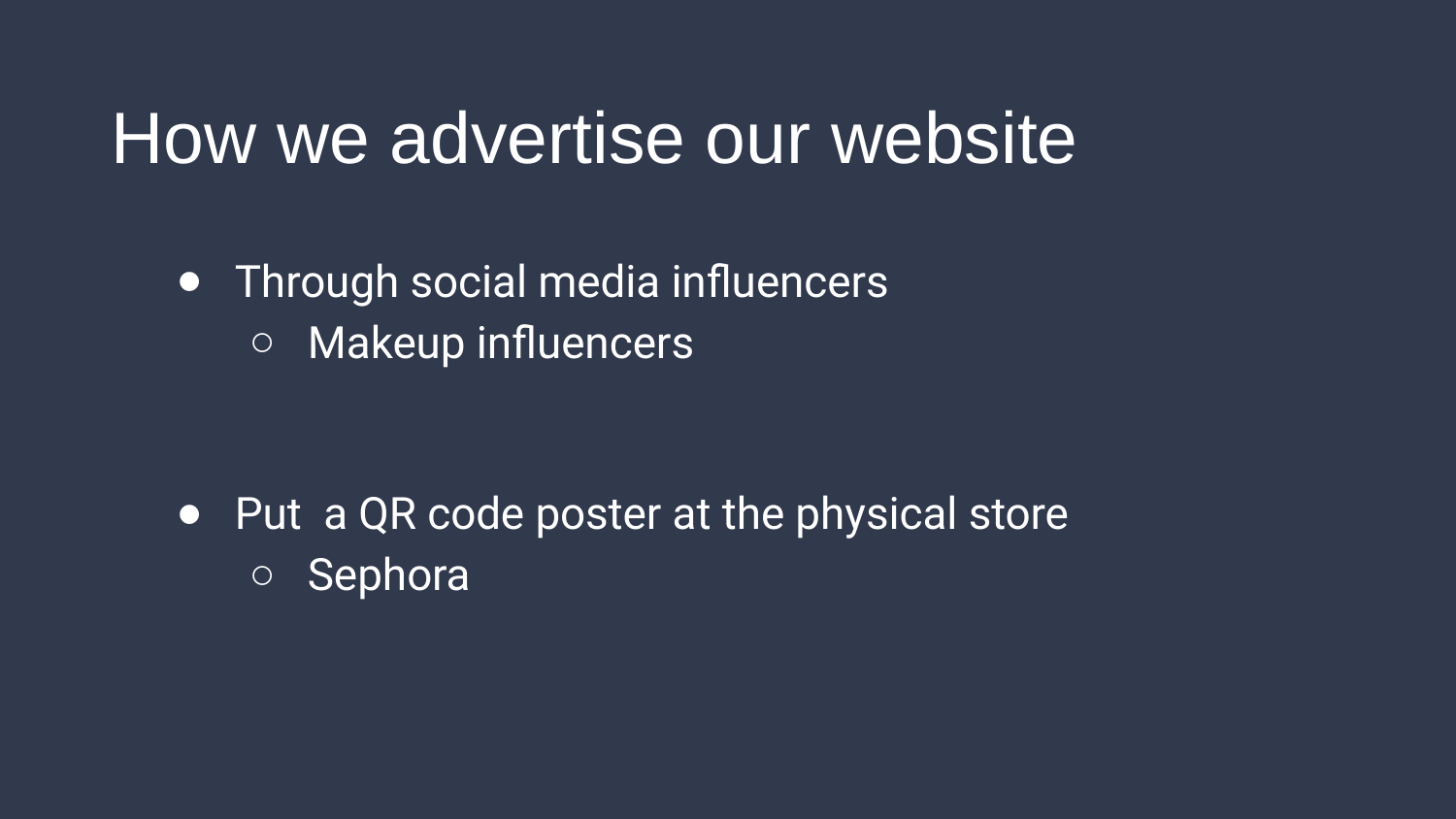

# How we advertise our website
Through social media influencers
Makeup influencers

Put  a QR code poster at the physical store
Sephora